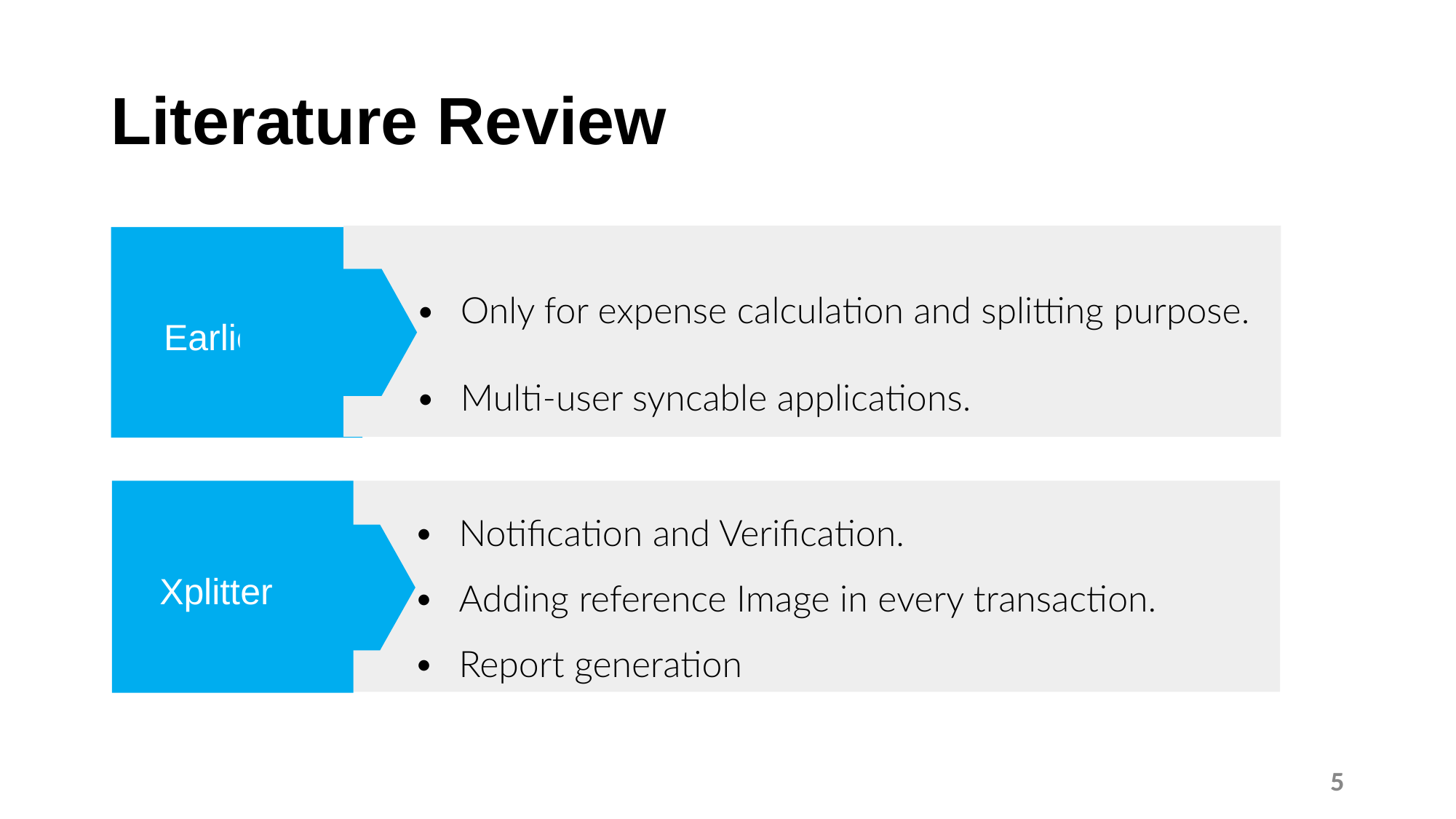

# Literature Review
Only for expense calculation and splitting purpose.
Multi-user syncable applications.

Earlier
Notification and Verification.
Adding reference Image in every transaction.
Report generation

Xplitter
5